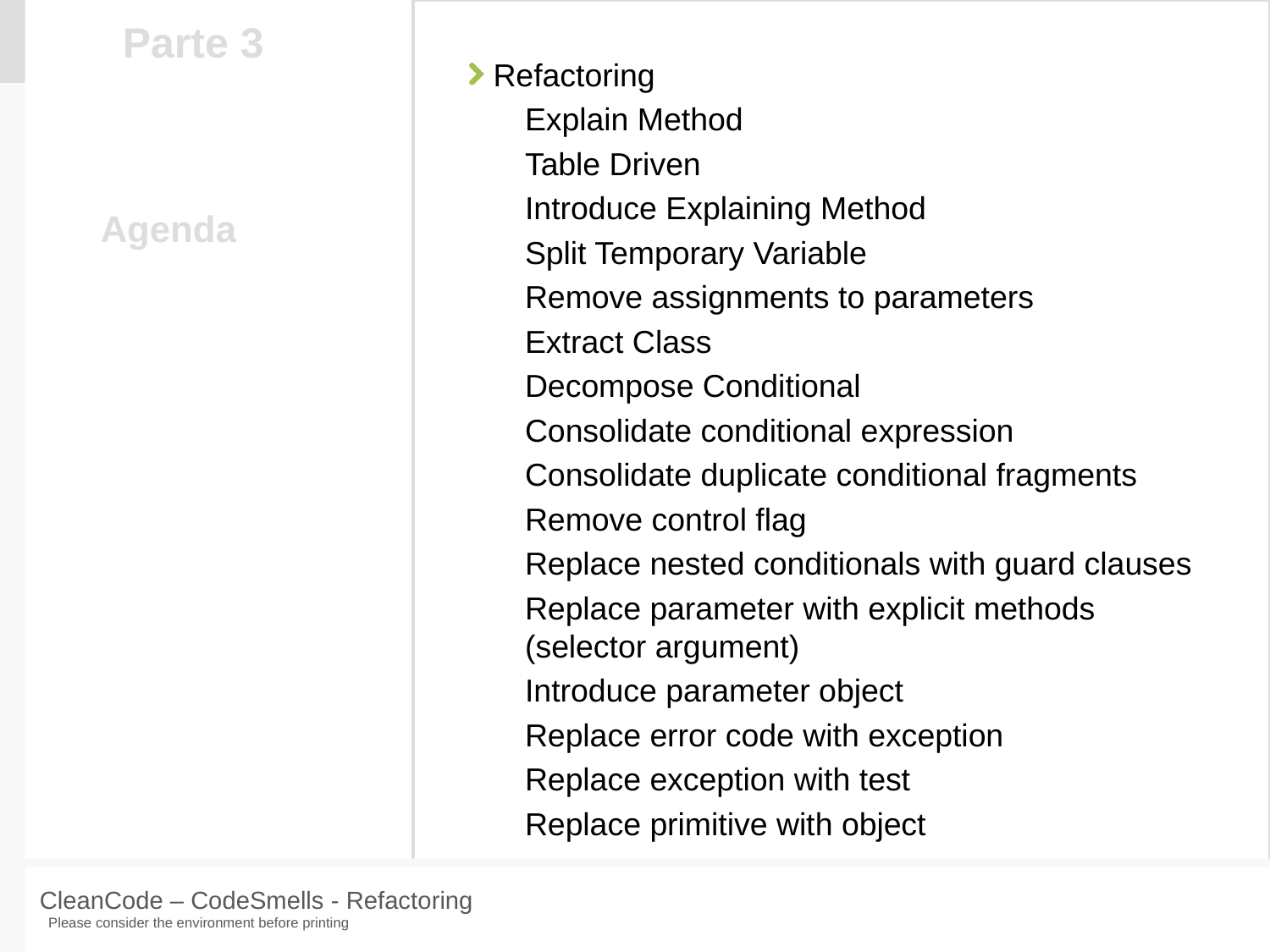

Parte 3
Refactoring
Explain Method
Table Driven
Introduce Explaining Method
Split Temporary Variable
Remove assignments to parameters
Extract Class
Decompose Conditional
Consolidate conditional expression
Consolidate duplicate conditional fragments
Remove control flag
Replace nested conditionals with guard clauses
Replace parameter with explicit methods (selector argument)
Introduce parameter object
Replace error code with exception
Replace exception with test
Replace primitive with object